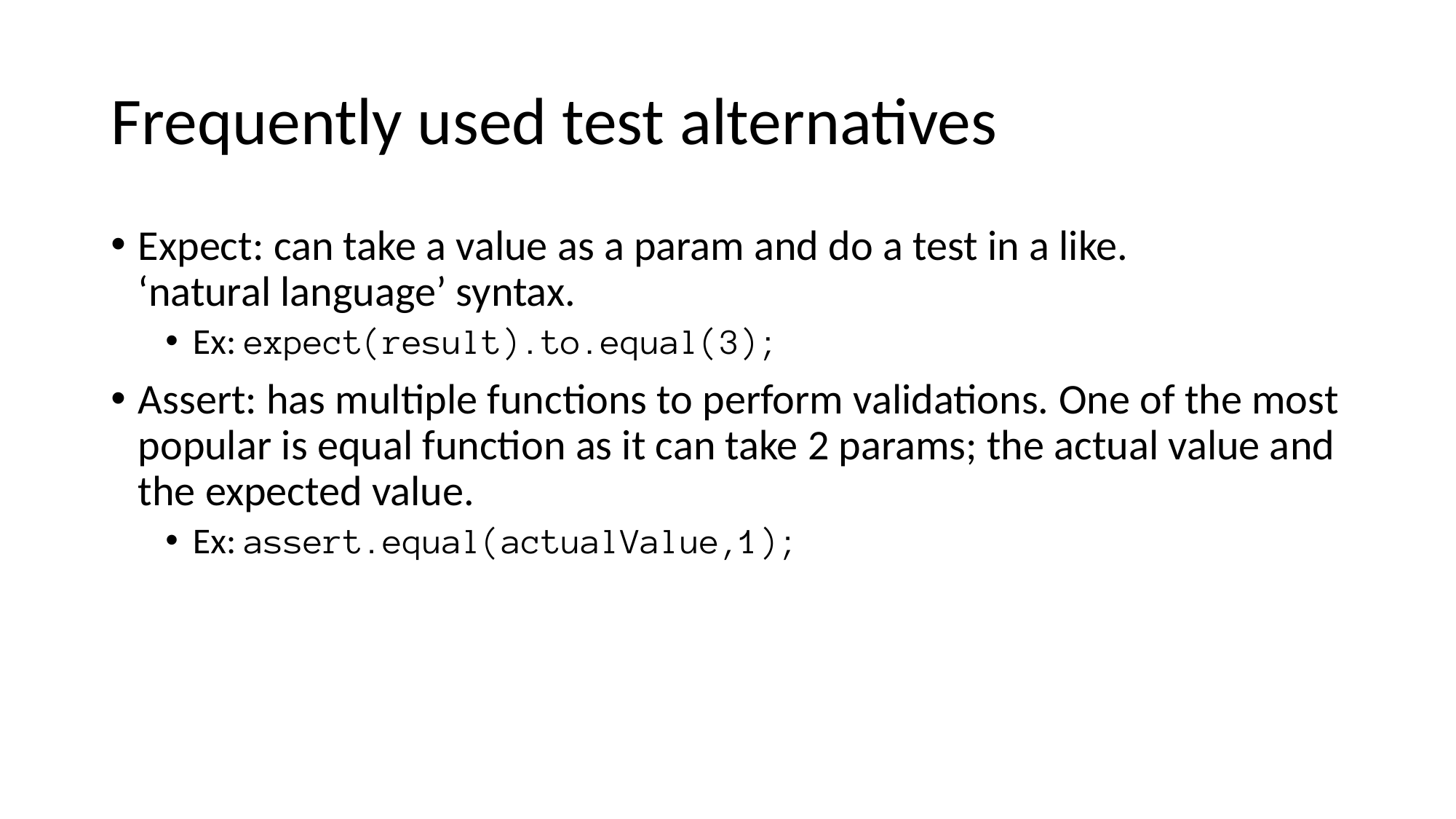

# Frequently used test alternatives
Expect: can take a value as a param and do a test in a like.           ‘natural language’ syntax.
Ex: expect(result).to.equal(3);
Assert: has multiple functions to perform validations. One of the most popular is equal function as it can take 2 params; the actual value and the expected value.
Ex: assert.equal(actualValue,1);